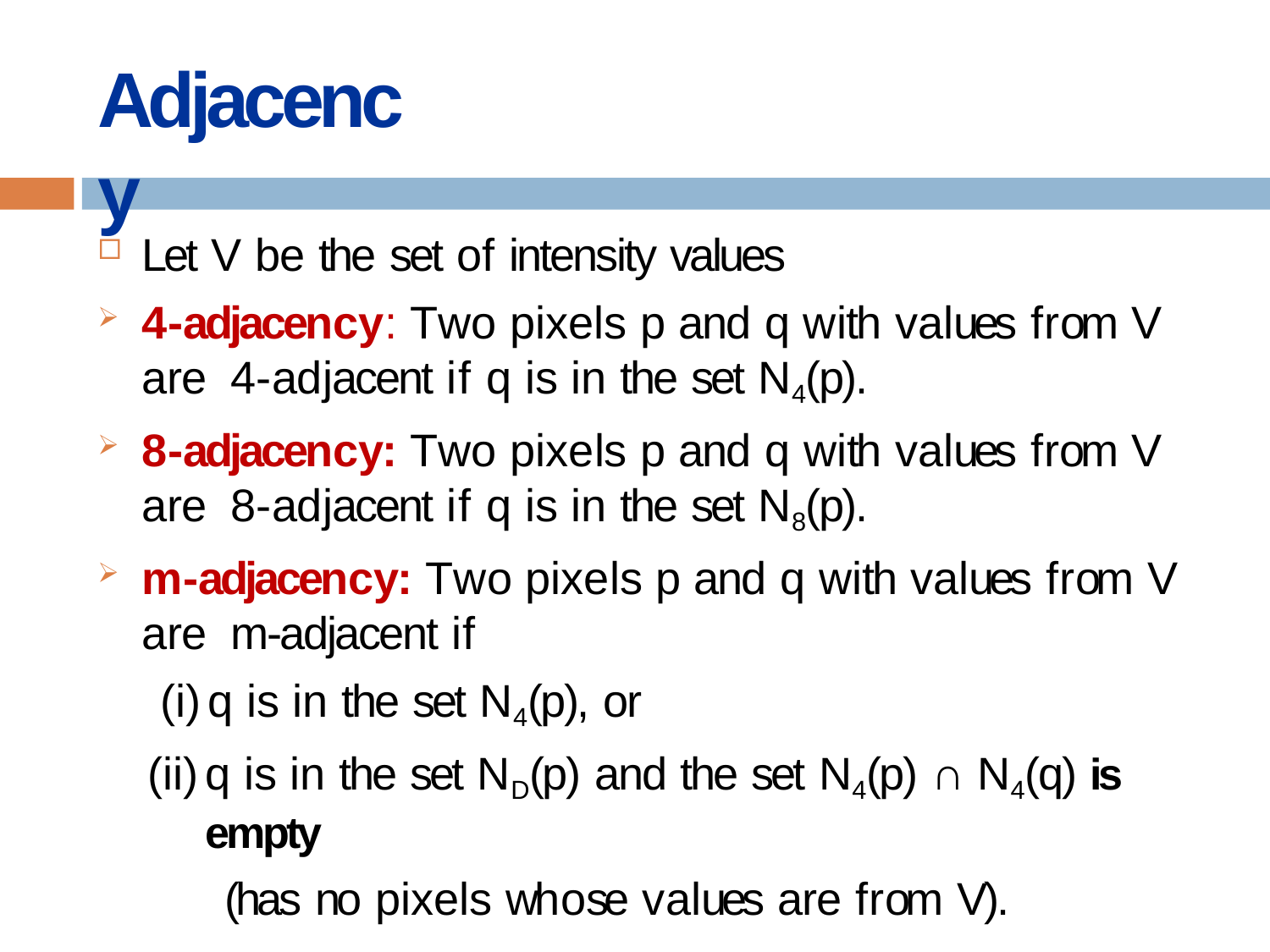

# Adjacency
Let V be the set of intensity values
4-adjacency: Two pixels p and q with values from V are  4-adjacent if q is in the set N4(p).
8-adjacency: Two pixels p and q with values from V are  8-adjacent if q is in the set N8(p).
m-adjacency: Two pixels p and q with values from V are  m-adjacent if
q is in the set N4(p), or
q is in the set ND(p) and the set N4(p) ∩ N4(q) is empty
(has no pixels whose values are from V).